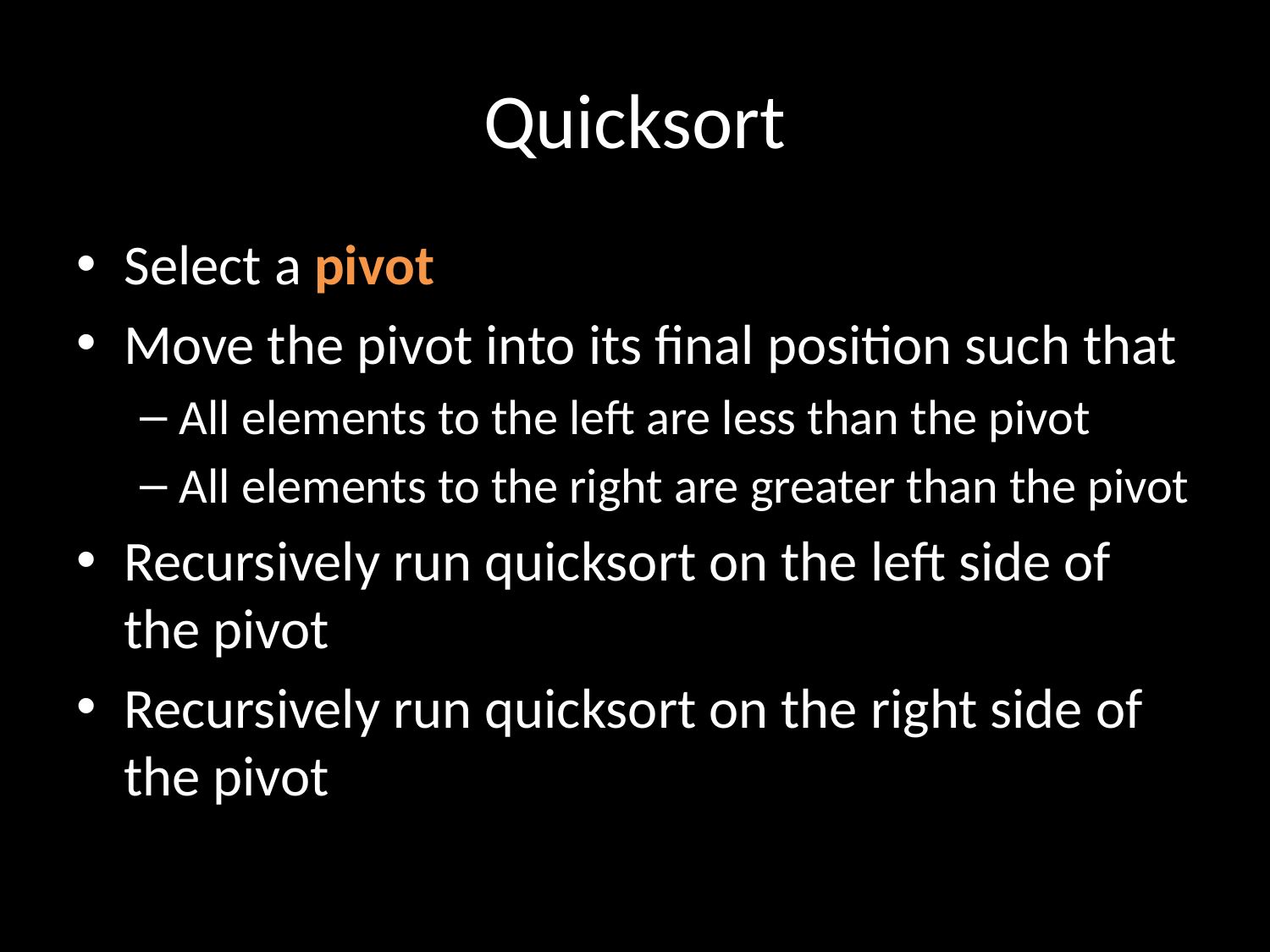

# Quicksort
Select a pivot
Move the pivot into its final position such that
All elements to the left are less than the pivot
All elements to the right are greater than the pivot
Recursively run quicksort on the left side of the pivot
Recursively run quicksort on the right side of the pivot